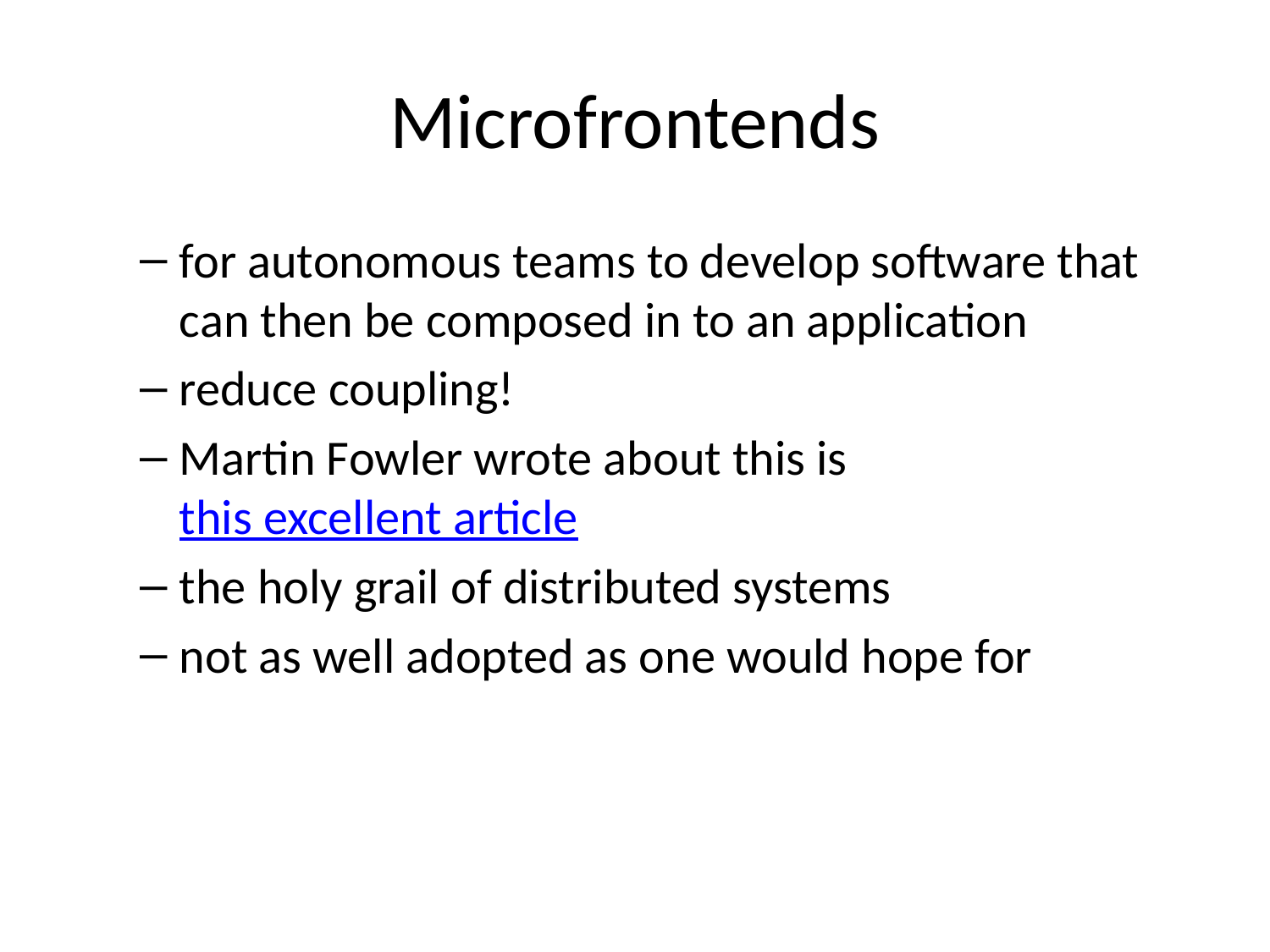

# Microfrontends
for autonomous teams to develop software that can then be composed in to an application
reduce coupling!
Martin Fowler wrote about this is this excellent article
the holy grail of distributed systems
not as well adopted as one would hope for